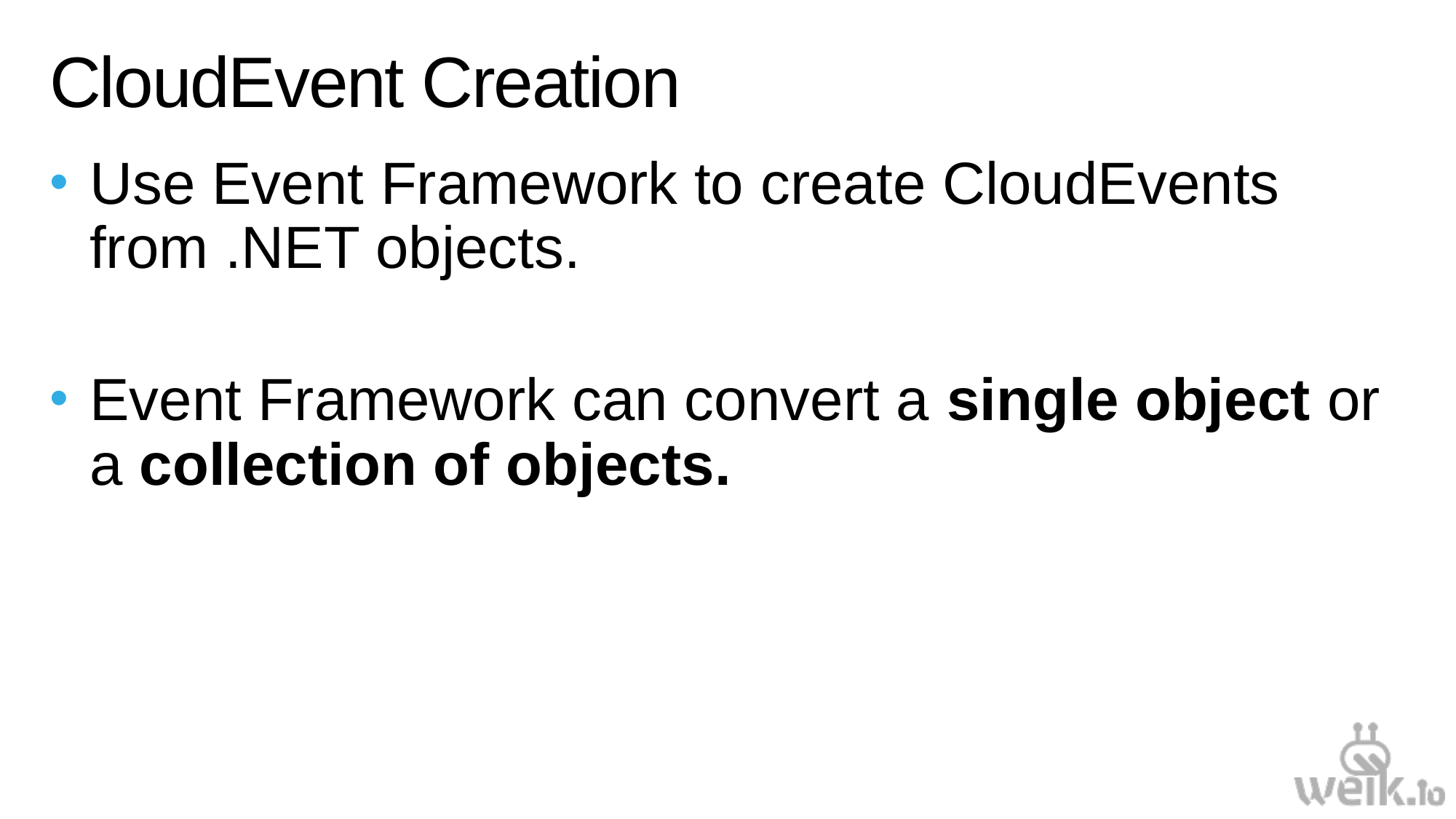

# CloudEvent Creation
Use Event Framework to create CloudEvents from .NET objects.

Event Framework can convert a single object or a collection of objects.